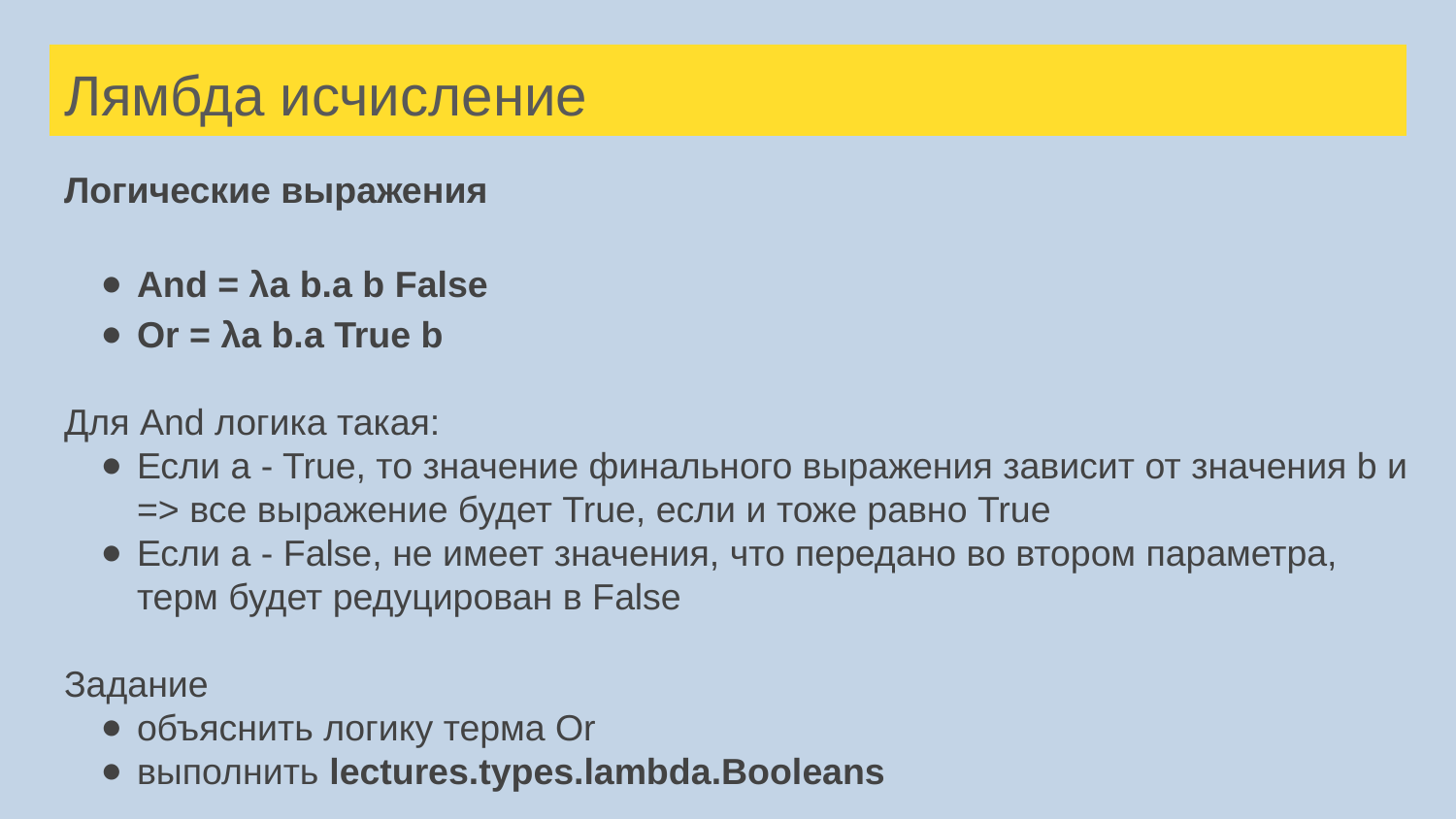

# Лямбда исчисление
Логические выражения

And = λa b.a b False
Or = λa b.a True b

Для And логика такая:
Если a - True, то значение финального выражения зависит от значения b и => все выражение будет True, если и тоже равно True
Если a - False, не имеет значения, что передано во втором параметра, терм будет редуцирован в False

Задание
объяснить логику терма Or
выполнить lectures.types.lambda.Booleans